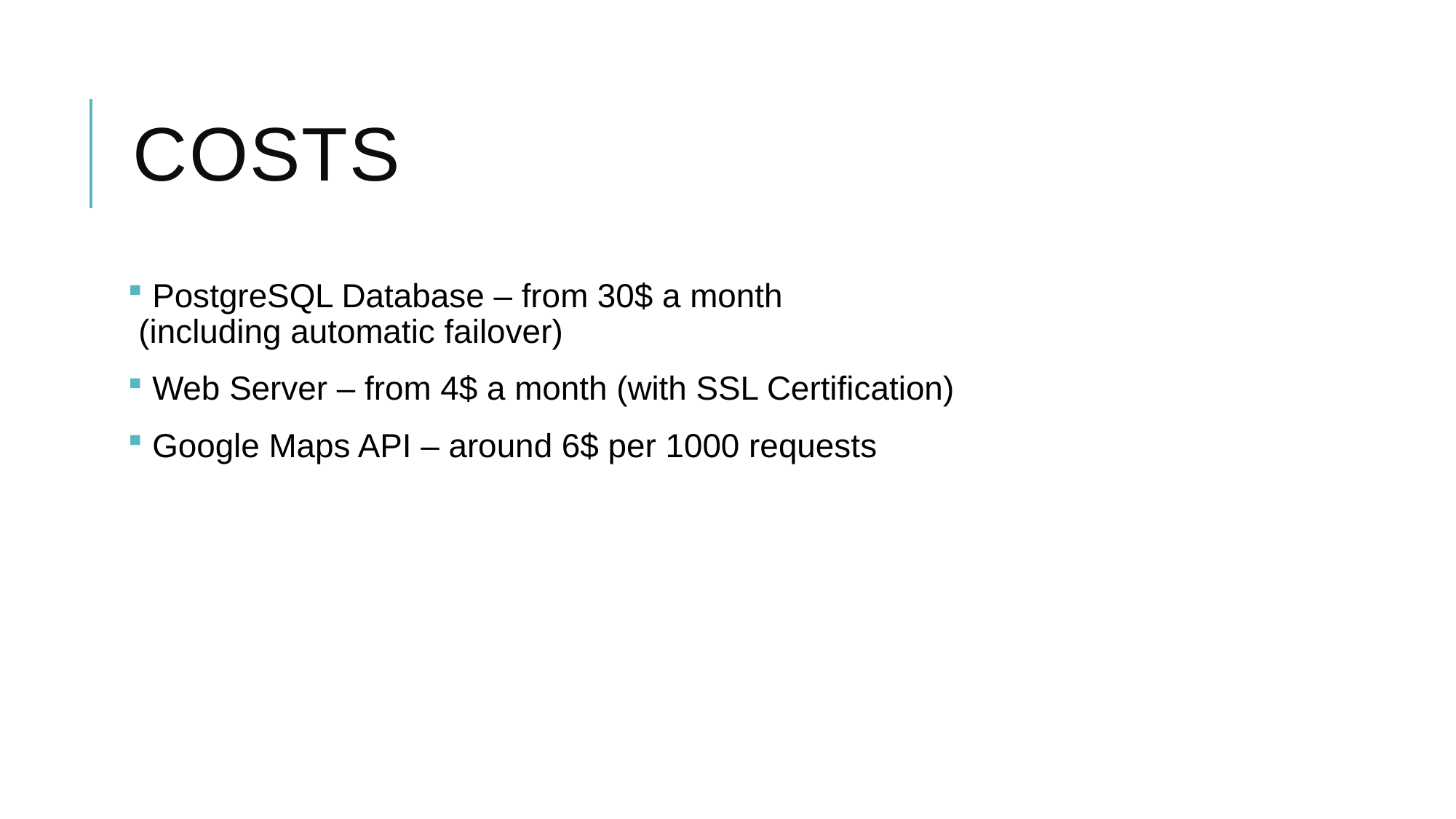

# Costs
 PostgreSQL Database – from 30$ a month
(including automatic failover)
 Web Server – from 4$ a month (with SSL Certification)
 Google Maps API – around 6$ per 1000 requests